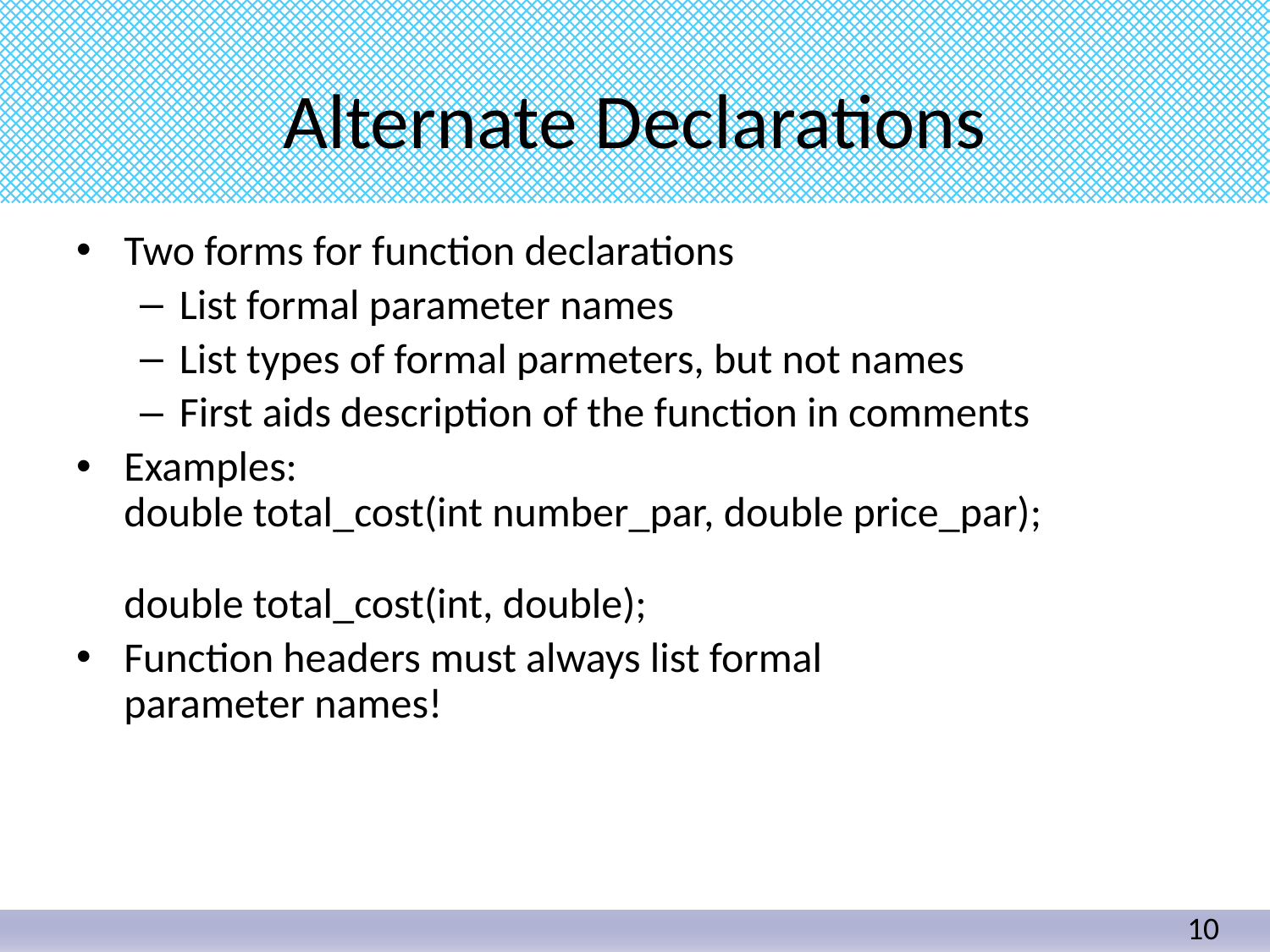

# Alternate Declarations
Two forms for function declarations
List formal parameter names
List types of formal parmeters, but not names
First aids description of the function in comments
Examples:
double total_cost(int number_par, double price_par);
double total_cost(int, double);
Function headers must always list formal
parameter names!